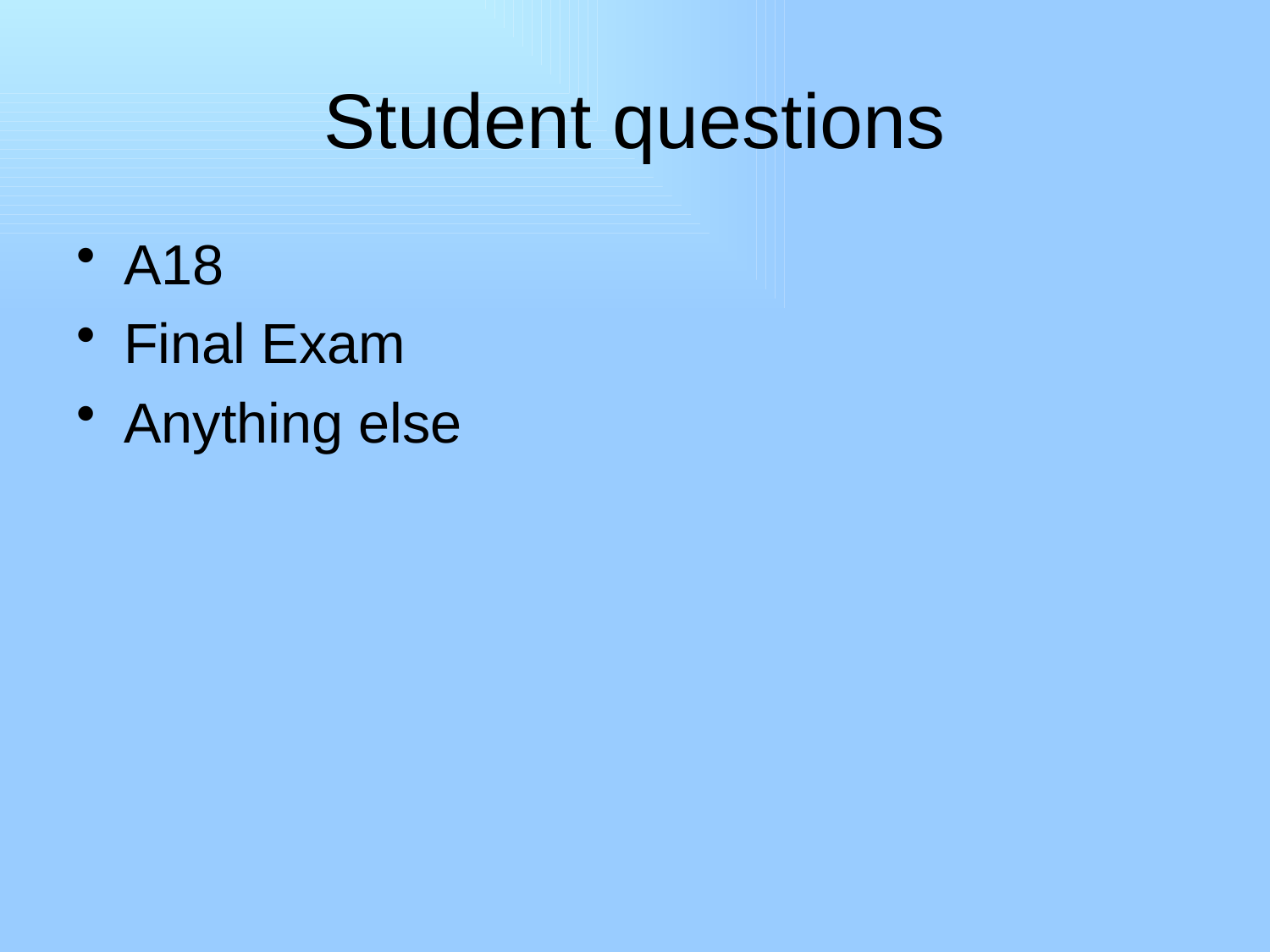

# Student questions
A18
Final Exam
Anything else